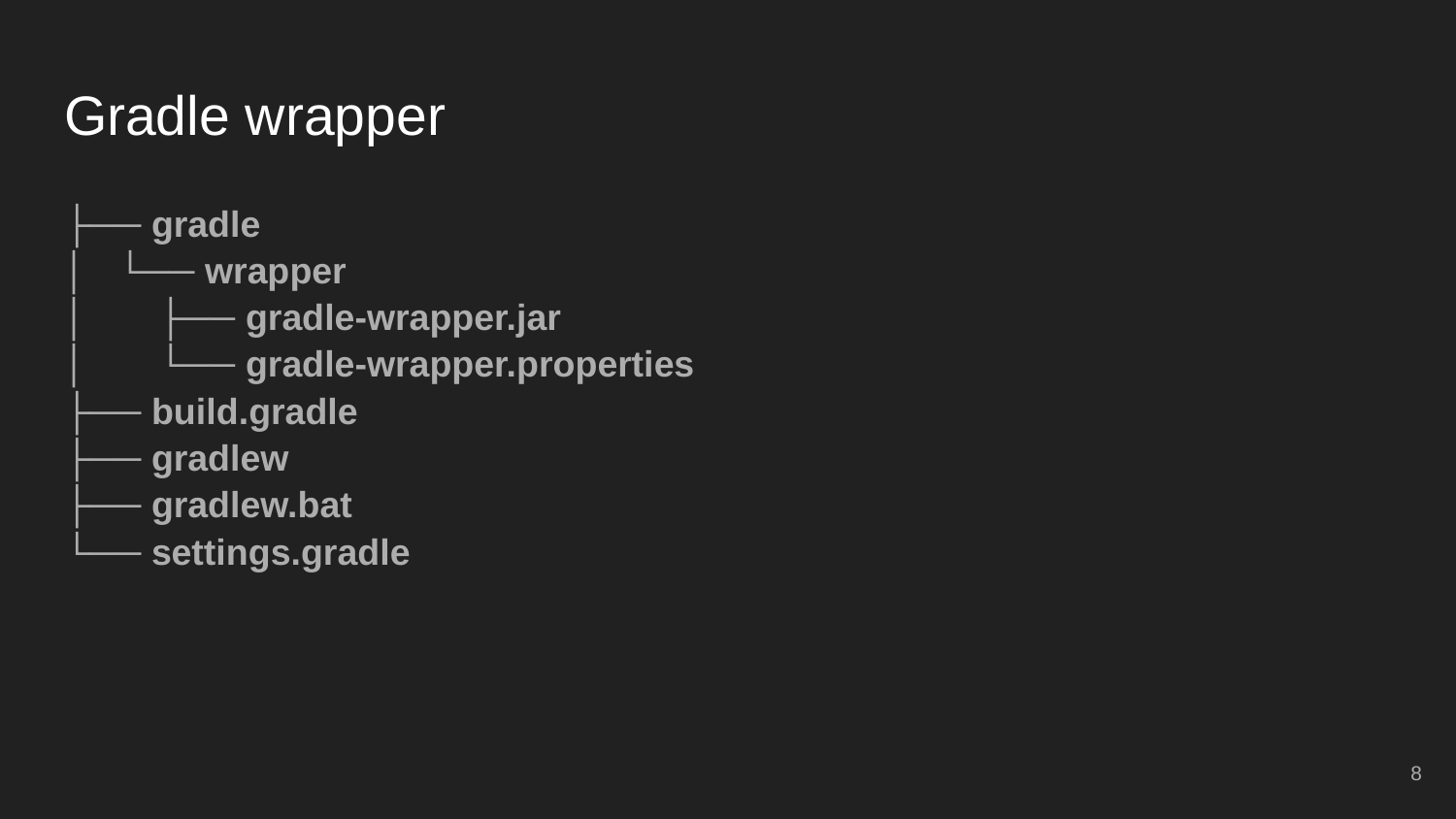

# Gradle wrapper
├── gradle
│   └── wrapper
│       ├── gradle-wrapper.jar
│       └── gradle-wrapper.properties
├── build.gradle
├── gradlew
├── gradlew.bat
└── settings.gradle
8